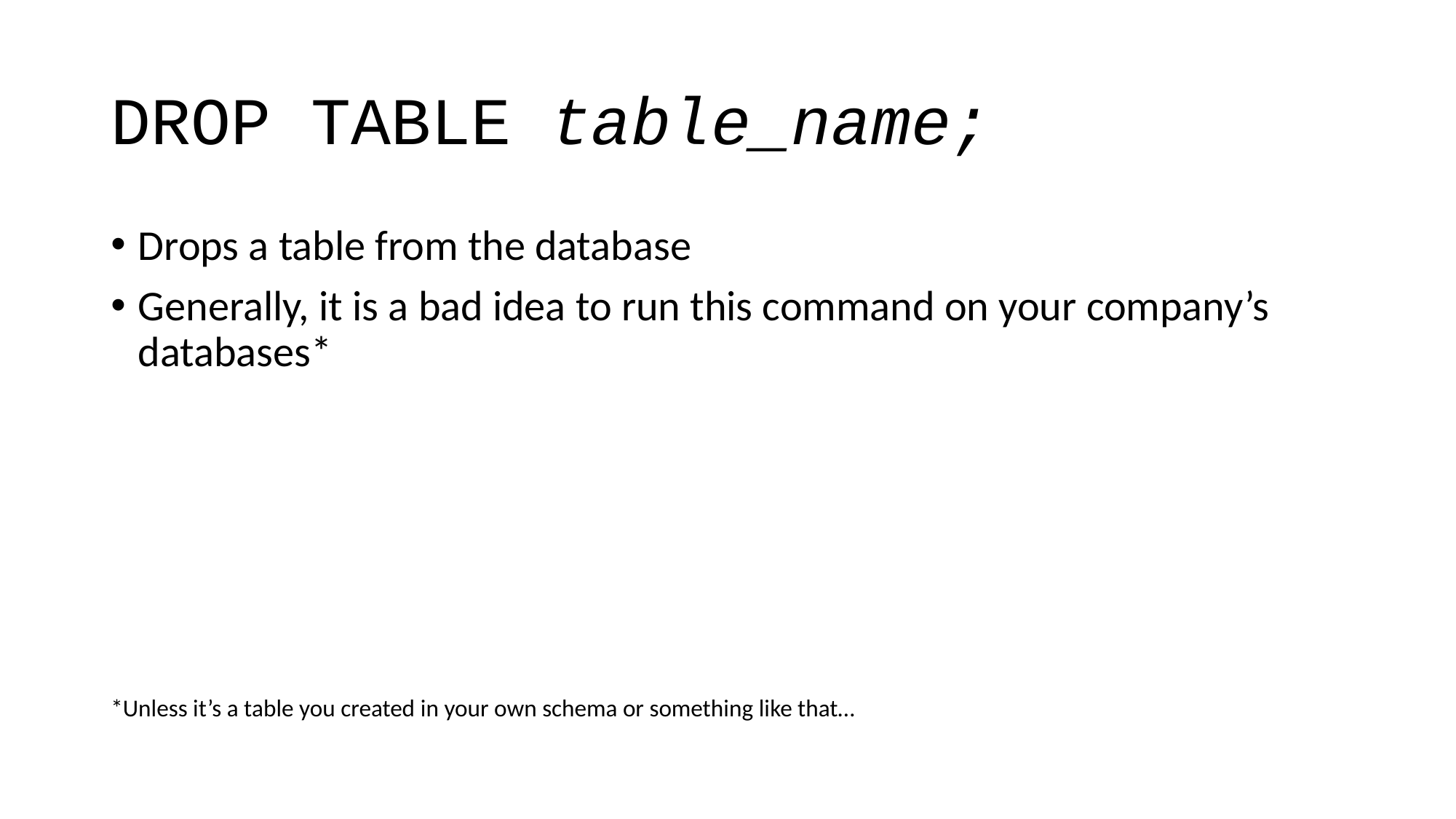

# DROP TABLE table_name;
Drops a table from the database
Generally, it is a bad idea to run this command on your company’s databases*

*Unless it’s a table you created in your own schema or something like that…